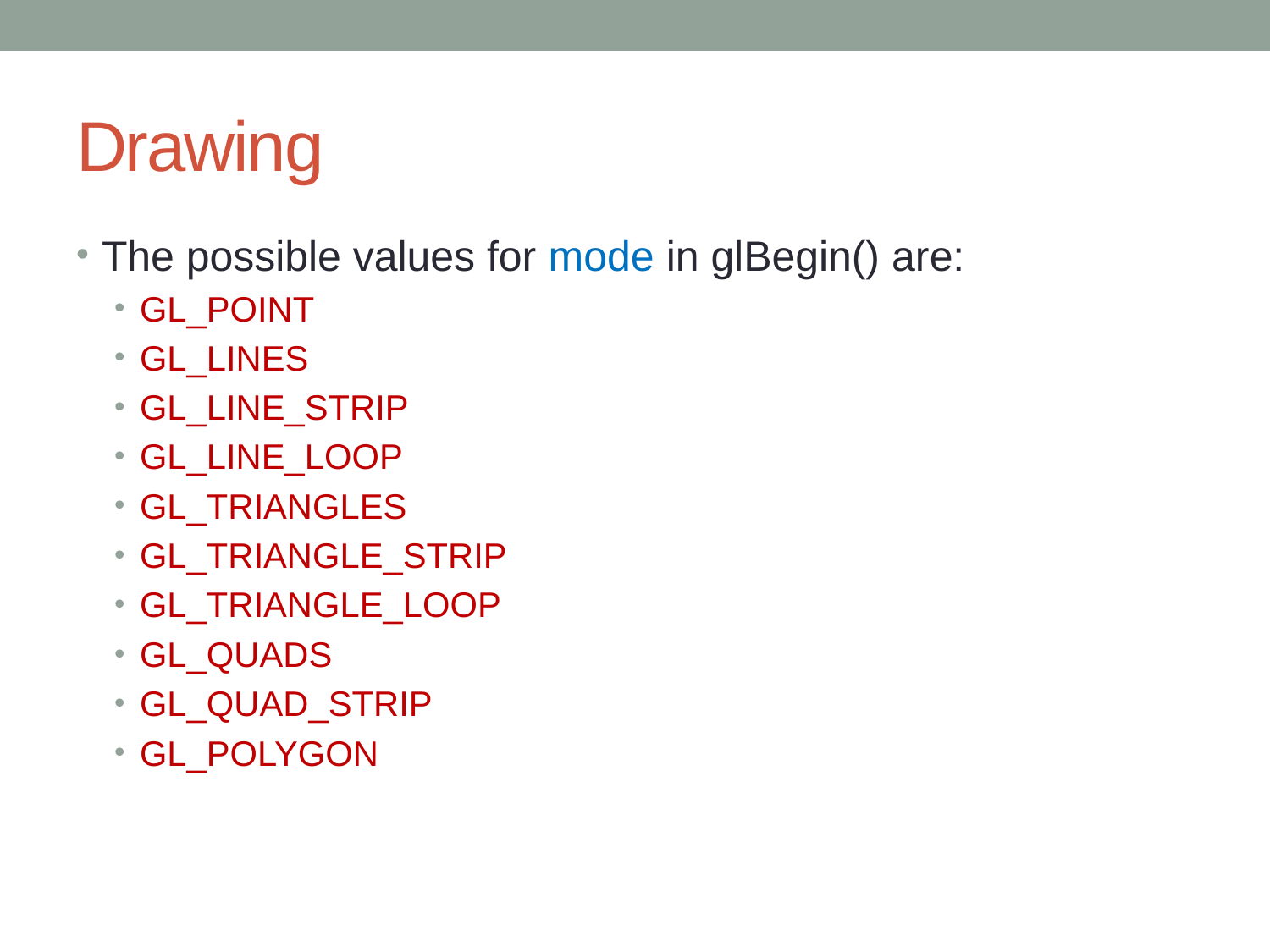

# Drawing
The possible values for mode in glBegin() are:
GL_POINT
GL_LINES
GL_LINE_STRIP
GL_LINE_LOOP
GL_TRIANGLES
GL_TRIANGLE_STRIP
GL_TRIANGLE_LOOP
GL_QUADS
GL_QUAD_STRIP
GL_POLYGON